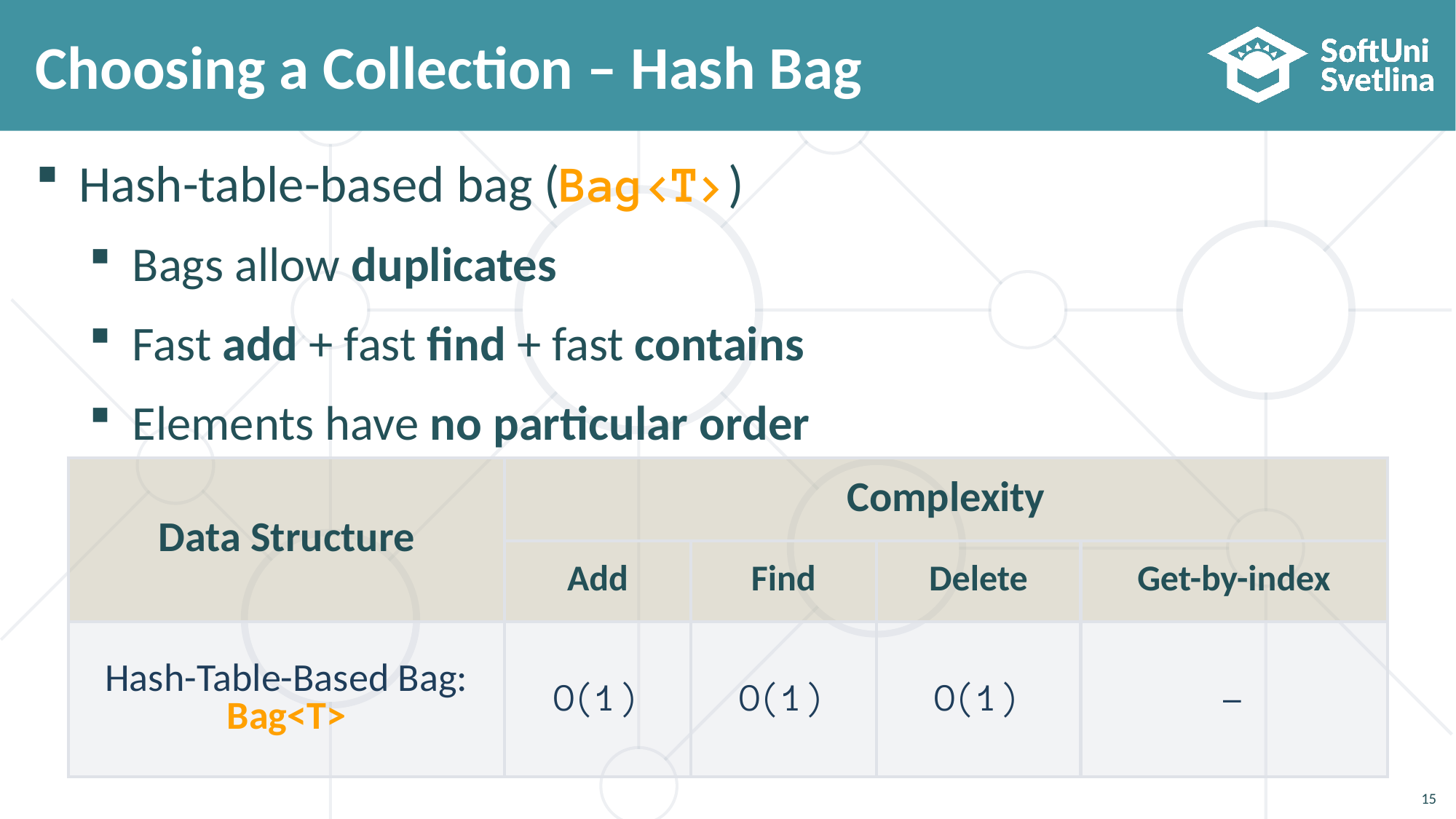

# Choosing a Collection – Hash Bag
Hash-table-based bag (Bag<T>)
Bags allow duplicates
Fast add + fast find + fast contains
Elements have no particular order
| Data Structure | Complexity |  |  |  |
| --- | --- | --- | --- | --- |
|  | Add | Find | Delete | Get-by-index |
| Hash-Table-Based Bag: Bag<T> | O(1) | O(1) | O(1) | - |
15